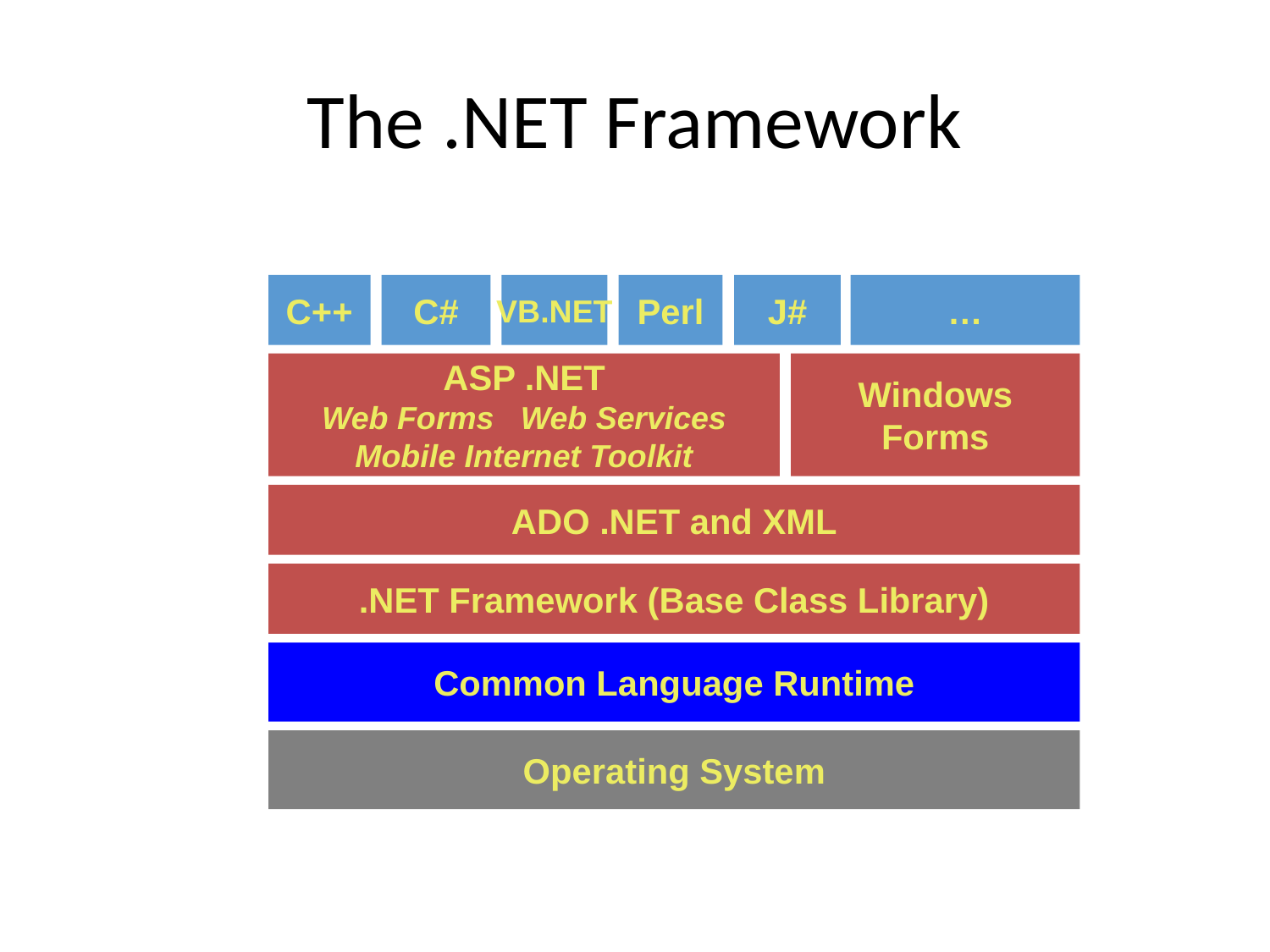

# The .NET Framework
C++
C#
VB.NET
Perl
J#
…
ASP .NET
Web Forms   Web Services
Mobile Internet Toolkit
Windows
Forms
ADO .NET and XML
.NET Framework (Base Class Library)
Common Language Runtime
Operating System